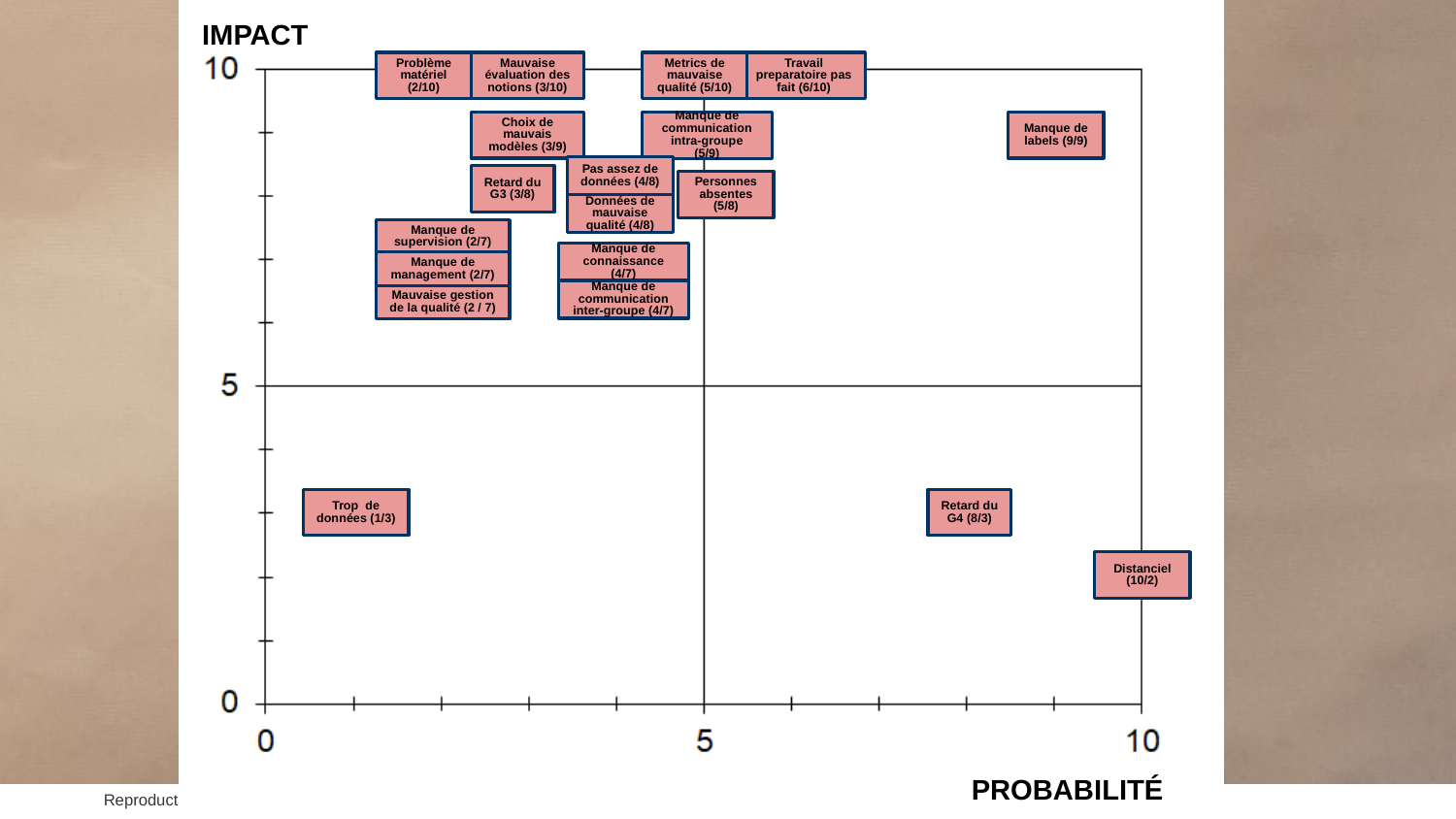

IMPACT

Problème matériel
(2/10)
Mauvaise évaluation des notions (3/10)
Metrics de mauvaise qualité (5/10)
Travail preparatoire pas fait (6/10)
Choix de mauvais modèles (3/9)
Manque de labels (9/9)
Manque de communication
intra-groupe
(5/9)
Pas assez de données (4/8)
Retard du G3 (3/8)
Personnes absentes
(5/8)
Données de mauvaise qualité (4/8)
Manque de supervision (2/7)
Manque de connaissance (4/7)
Manque de management (2/7)
Manque de communication
inter-groupe (4/7)
Mauvaise gestion de la qualité (2 / 7)
Trop  de données (1/3)
Retard du G4 (8/3)
Distanciel
(10/2)

PROBABILITÉ